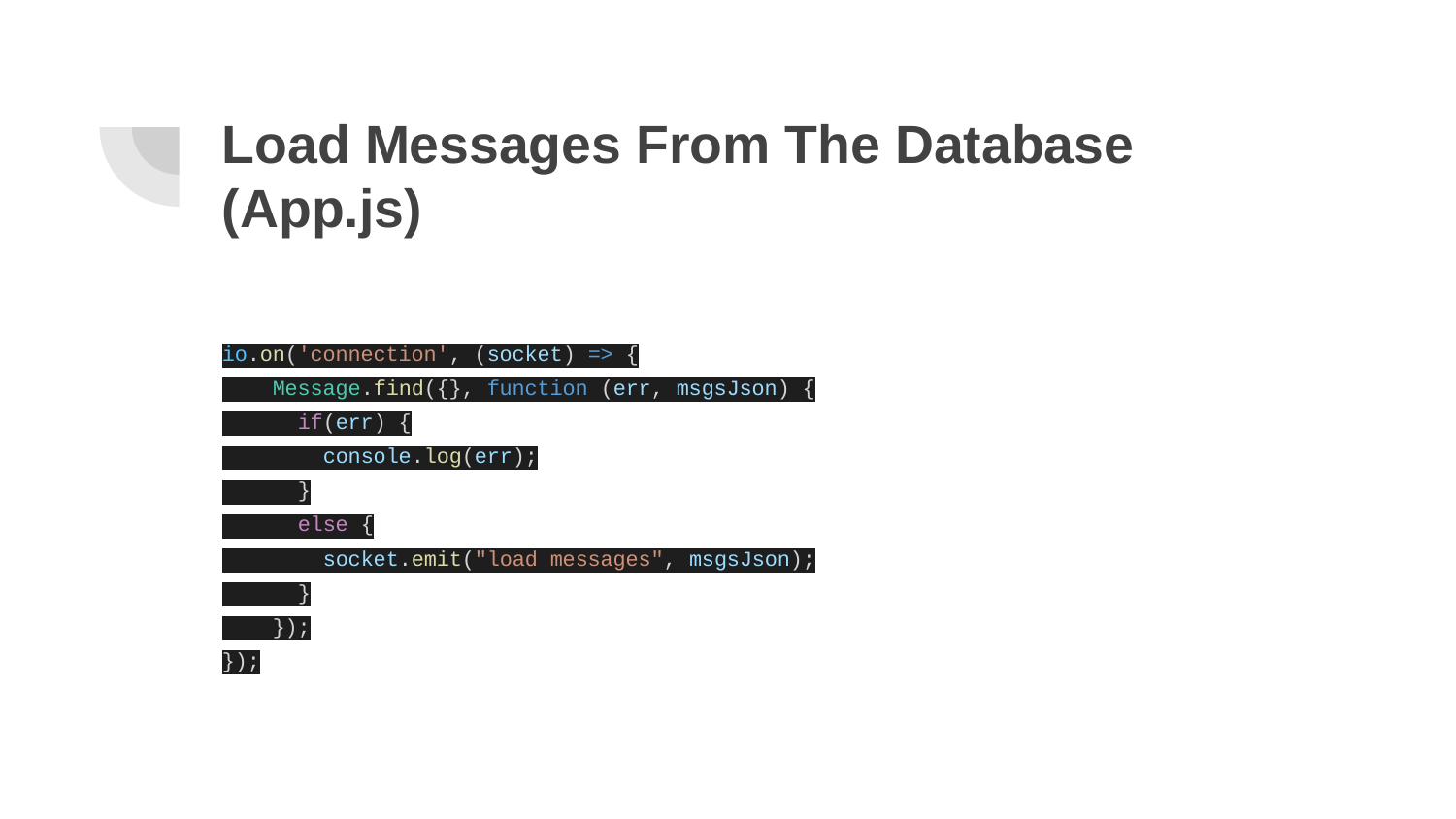

# Load Messages From The Database (App.js)
io.on('connection', (socket) => {
    Message.find({}, function (err, msgsJson) {
      if(err) {
        console.log(err);
      }
      else {
        socket.emit("load messages", msgsJson);
      }
    });
});